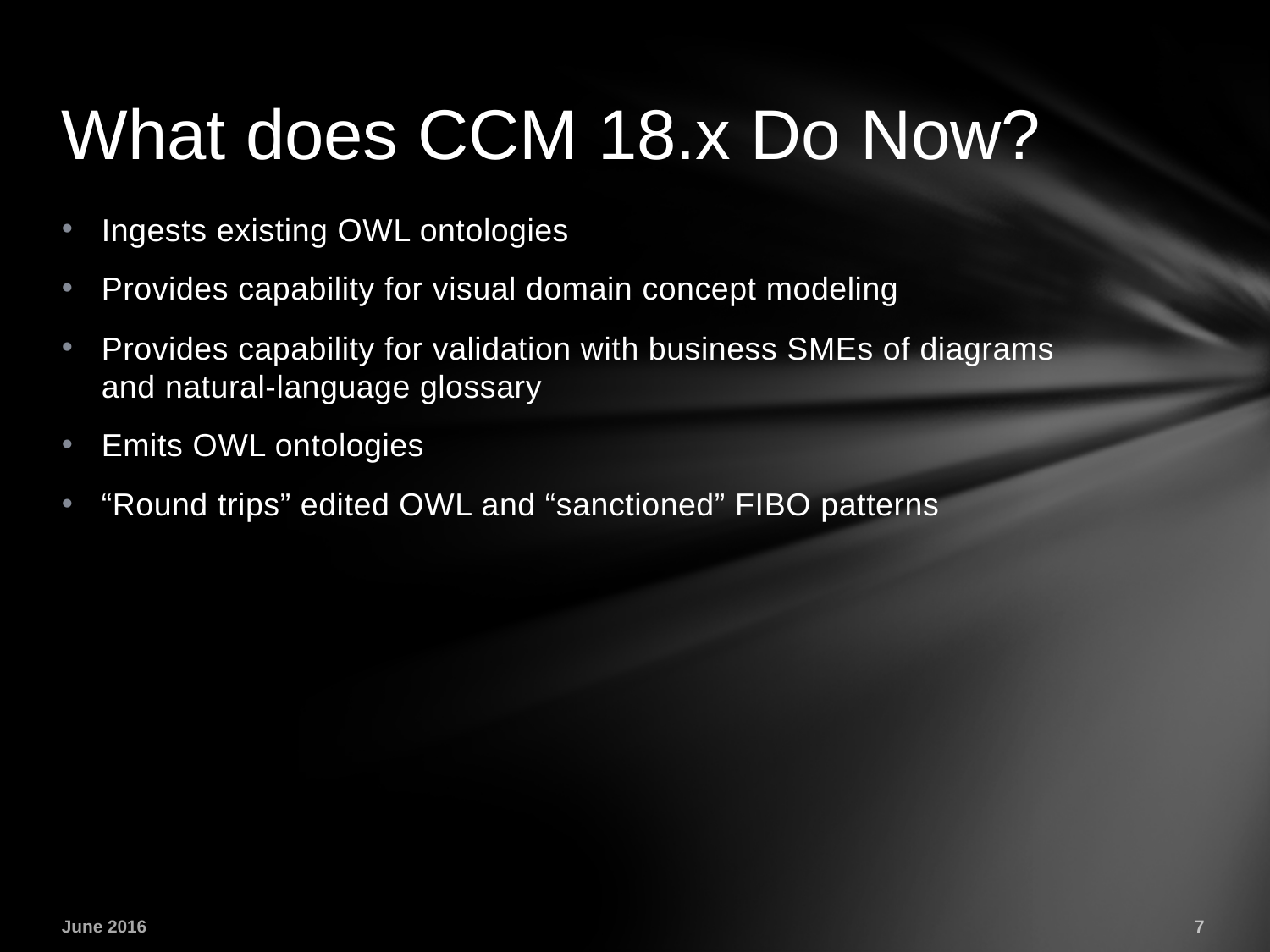

# What does CCM 18.x Do Now?
Ingests existing OWL ontologies
Provides capability for visual domain concept modeling
Provides capability for validation with business SMEs of diagrams and natural-language glossary
Emits OWL ontologies
“Round trips” edited OWL and “sanctioned” FIBO patterns
June 2016

7